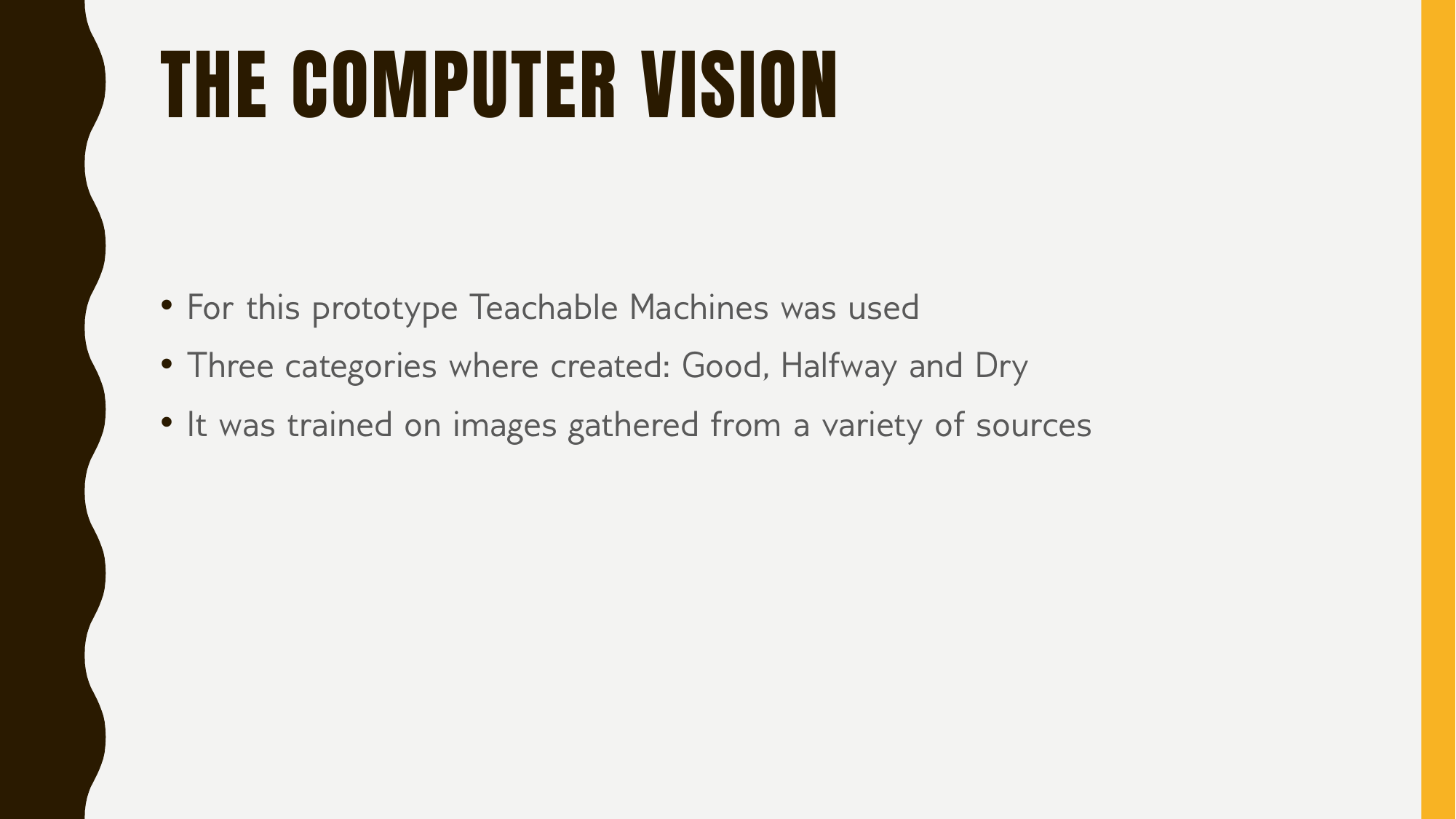

# The Computer Vision
For this prototype Teachable Machines was used
Three categories where created: Good, Halfway and Dry
It was trained on images gathered from a variety of sources